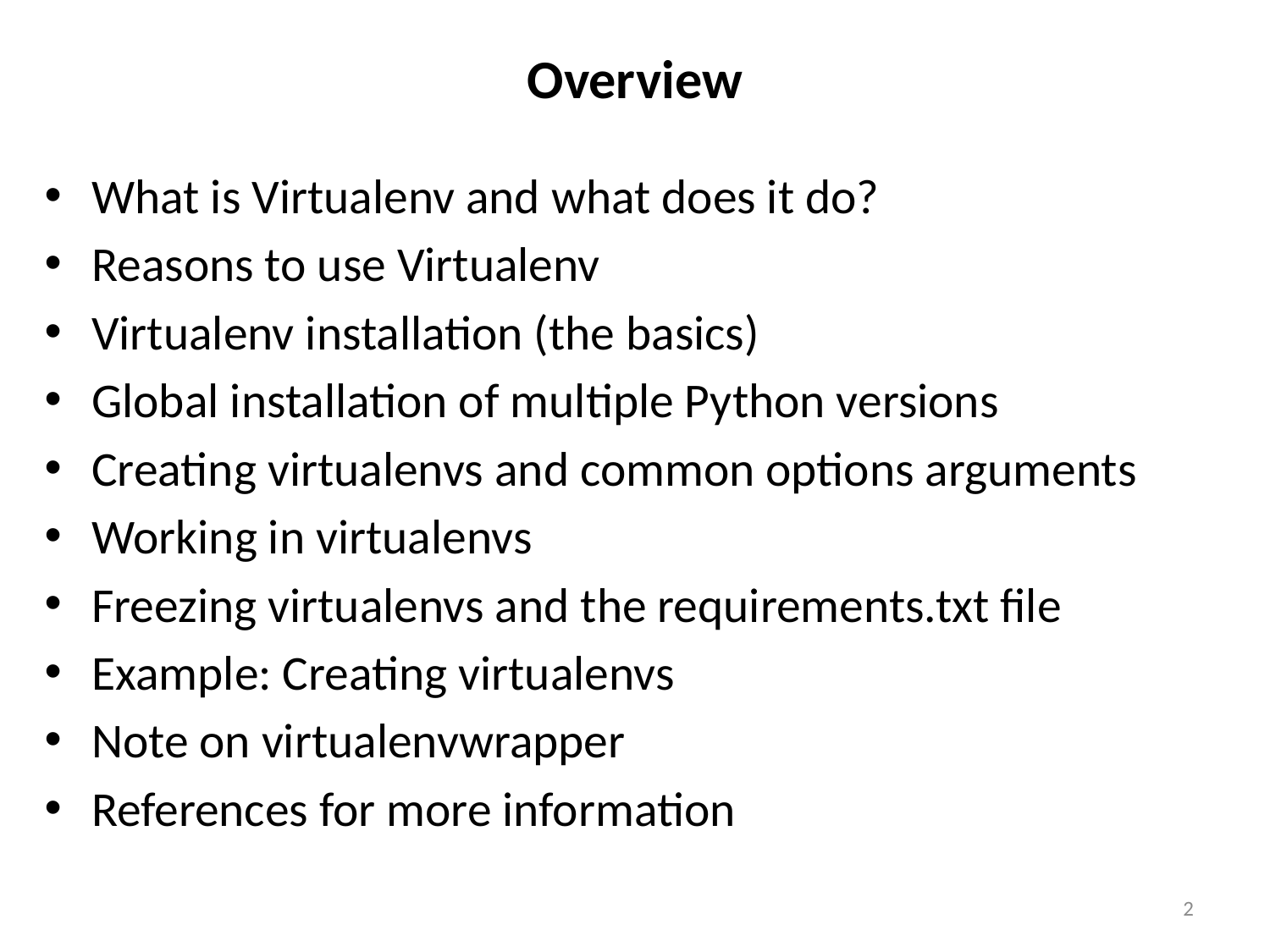

# Overview
What is Virtualenv and what does it do?
Reasons to use Virtualenv
Virtualenv installation (the basics)
Global installation of multiple Python versions
Creating virtualenvs and common options arguments
Working in virtualenvs
Freezing virtualenvs and the requirements.txt file
Example: Creating virtualenvs
Note on virtualenvwrapper
References for more information

2